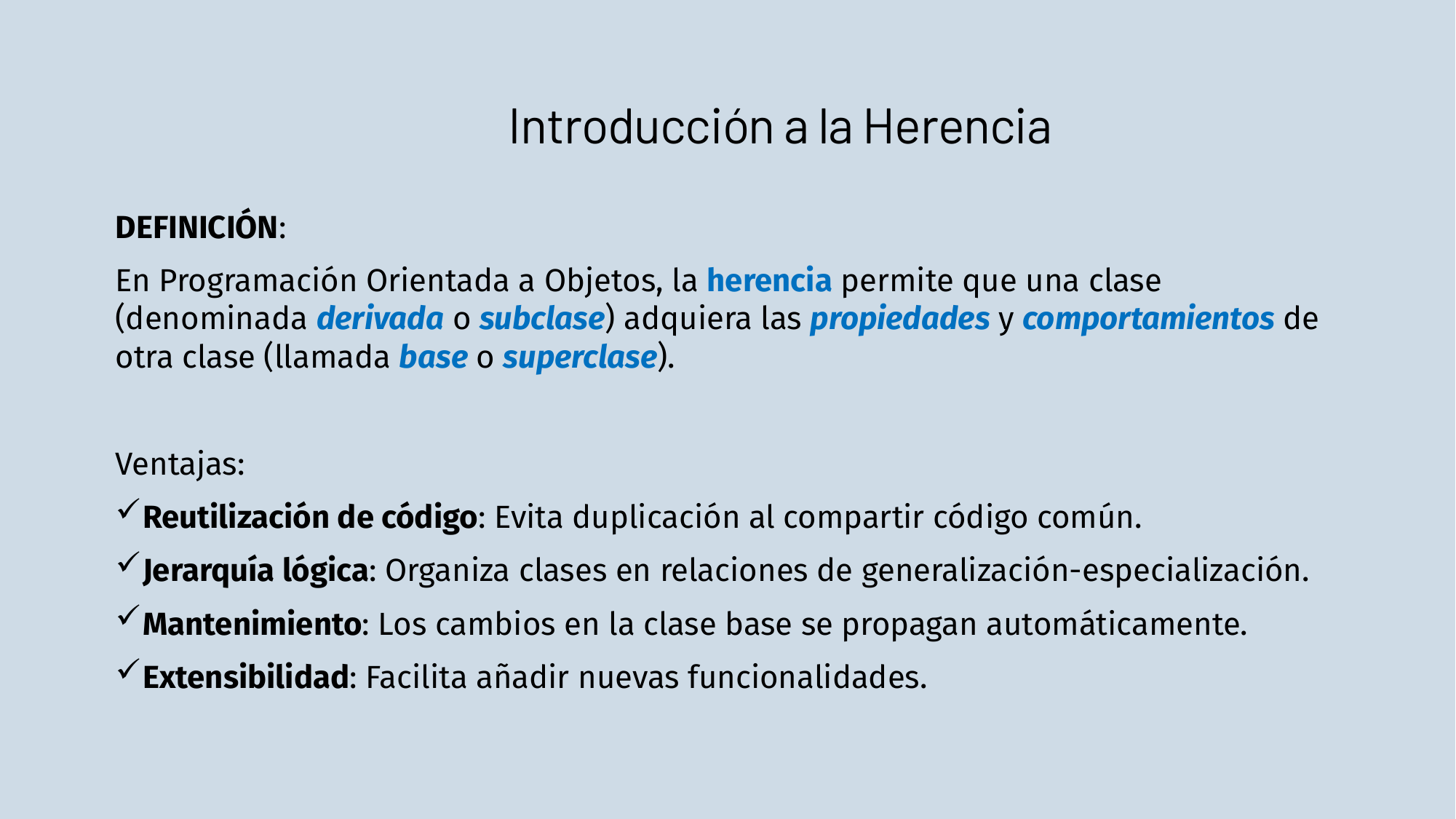

# Introducción a la Herencia
DEFINICIÓN:
En Programación Orientada a Objetos, la herencia permite que una clase (denominada derivada o subclase) adquiera las propiedades y comportamientos de otra clase (llamada base o superclase).

Ventajas:
Reutilización de código: Evita duplicación al compartir código común.
Jerarquía lógica: Organiza clases en relaciones de generalización-especialización.
Mantenimiento: Los cambios en la clase base se propagan automáticamente.
Extensibilidad: Facilita añadir nuevas funcionalidades.